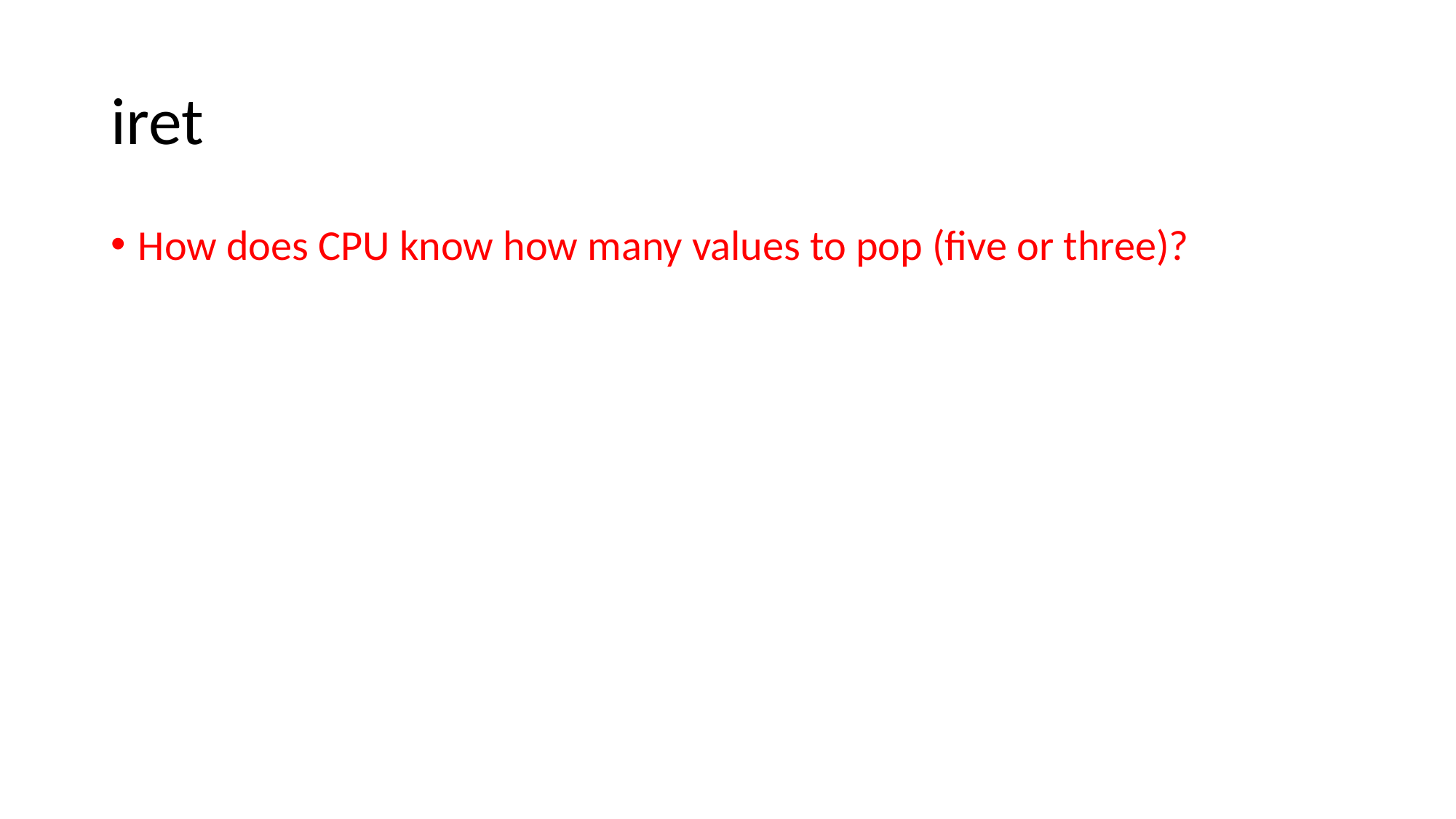

# iret
How does CPU know how many values to pop (five or three)?